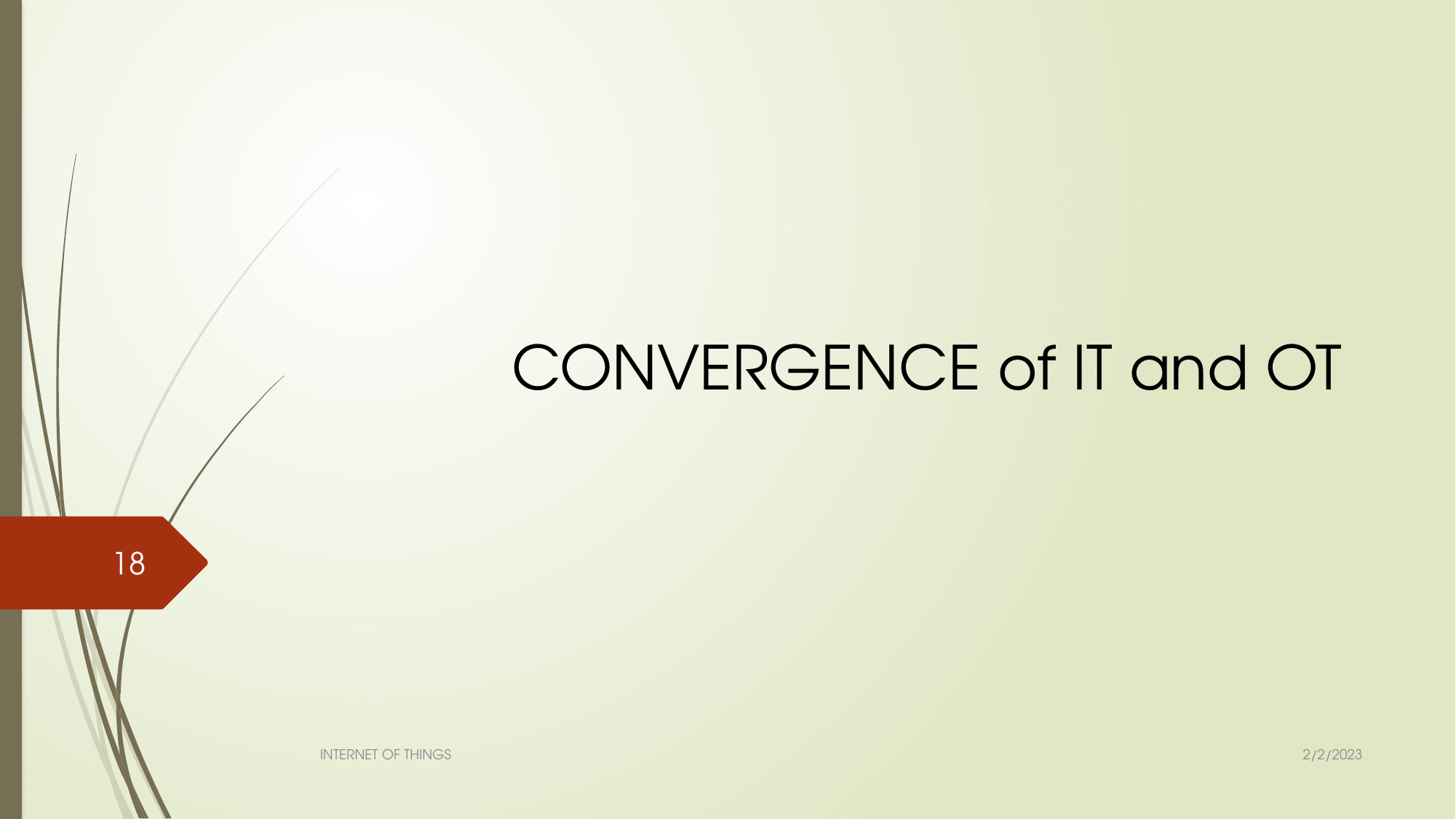

CONVERGENCE of IT and OT
18
2/2/2023
INTERNET OF THINGS